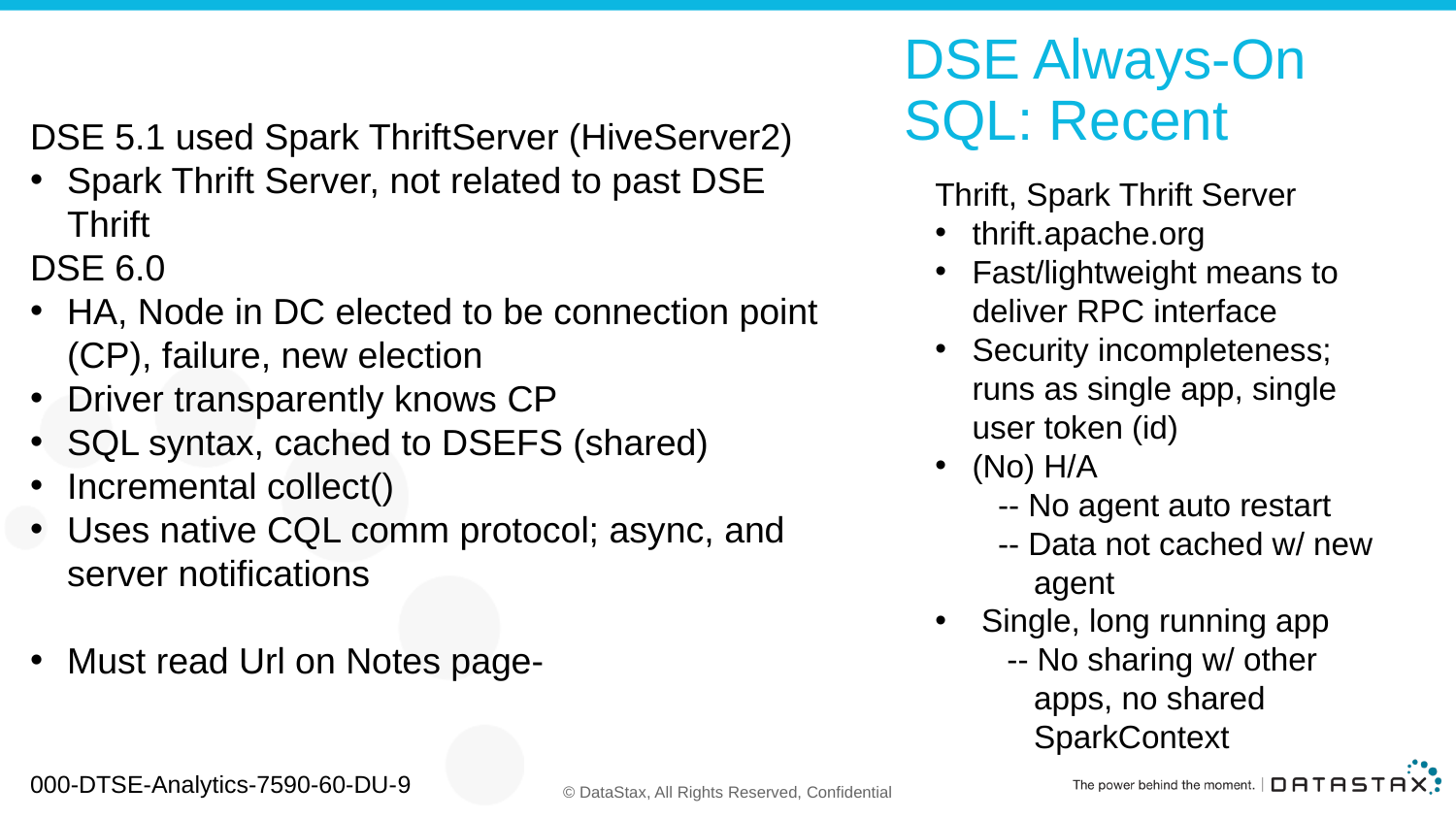

# DSE Always-On SQL: Recent
DSE 5.1 used Spark ThriftServer (HiveServer2)
Spark Thrift Server, not related to past DSE Thrift
DSE 6.0
HA, Node in DC elected to be connection point (CP), failure, new election
Driver transparently knows CP
SQL syntax, cached to DSEFS (shared)
Incremental collect()
Uses native CQL comm protocol; async, and server notifications

Must read Url on Notes page-
Thrift, Spark Thrift Server
thrift.apache.org
Fast/lightweight means to deliver RPC interface
Security incompleteness; runs as single app, single user token (id)
(No) H/A
       -- No agent auto restart
       -- Data not cached w/ new
           agent
 Single, long running app
        -- No sharing w/ other
           apps, no shared
           SparkContext
000-DTSE-Analytics-7590-60-DU-9